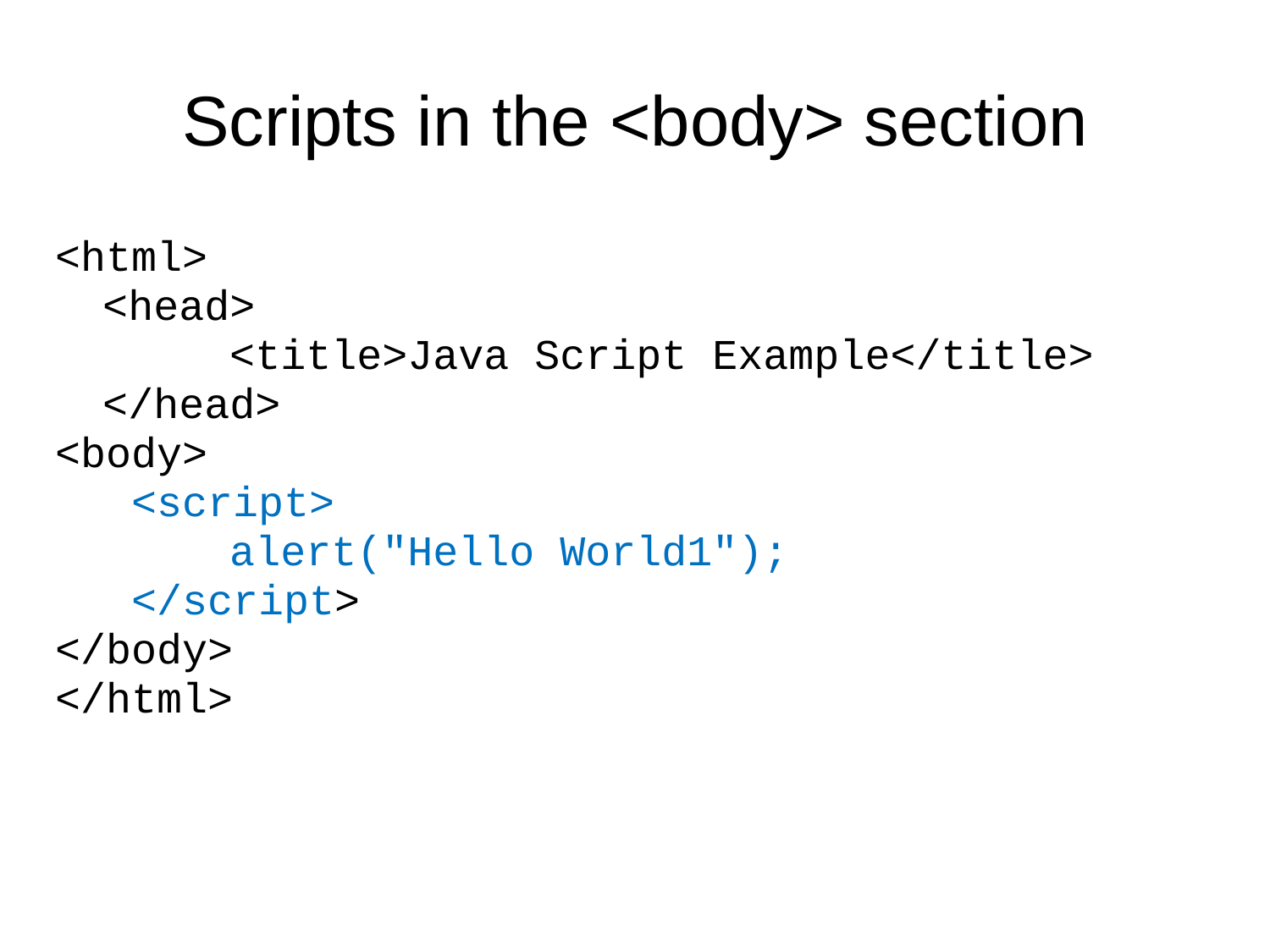

# Scripts in the <body> section
<html>
	<head>
		<title>Java Script Example</title>
	</head>
<body>
   <script>
		alert("Hello World1");
   </script>
</body>
</html>